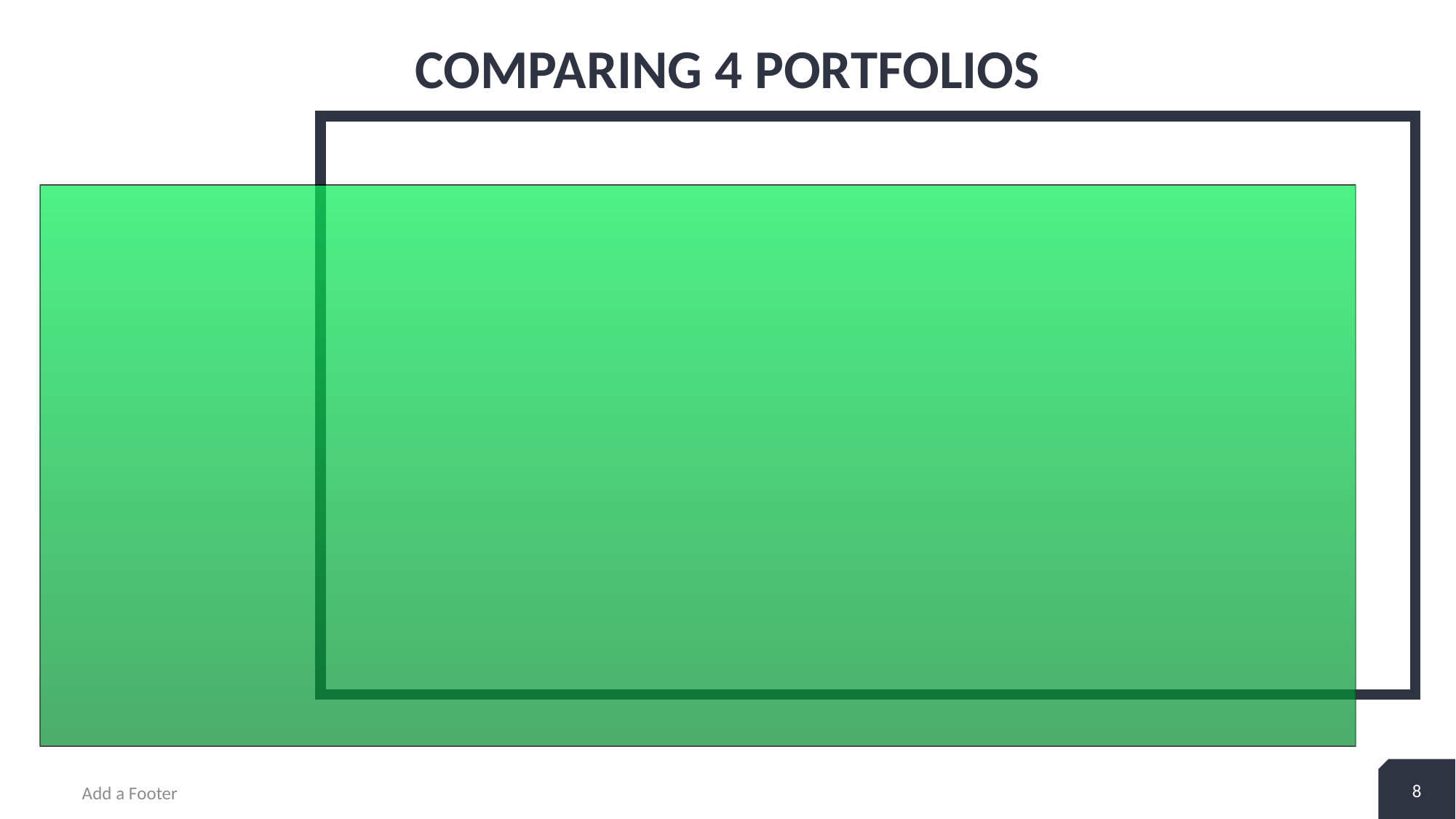

# Comparing 4 portfolios

8
Add a Footer